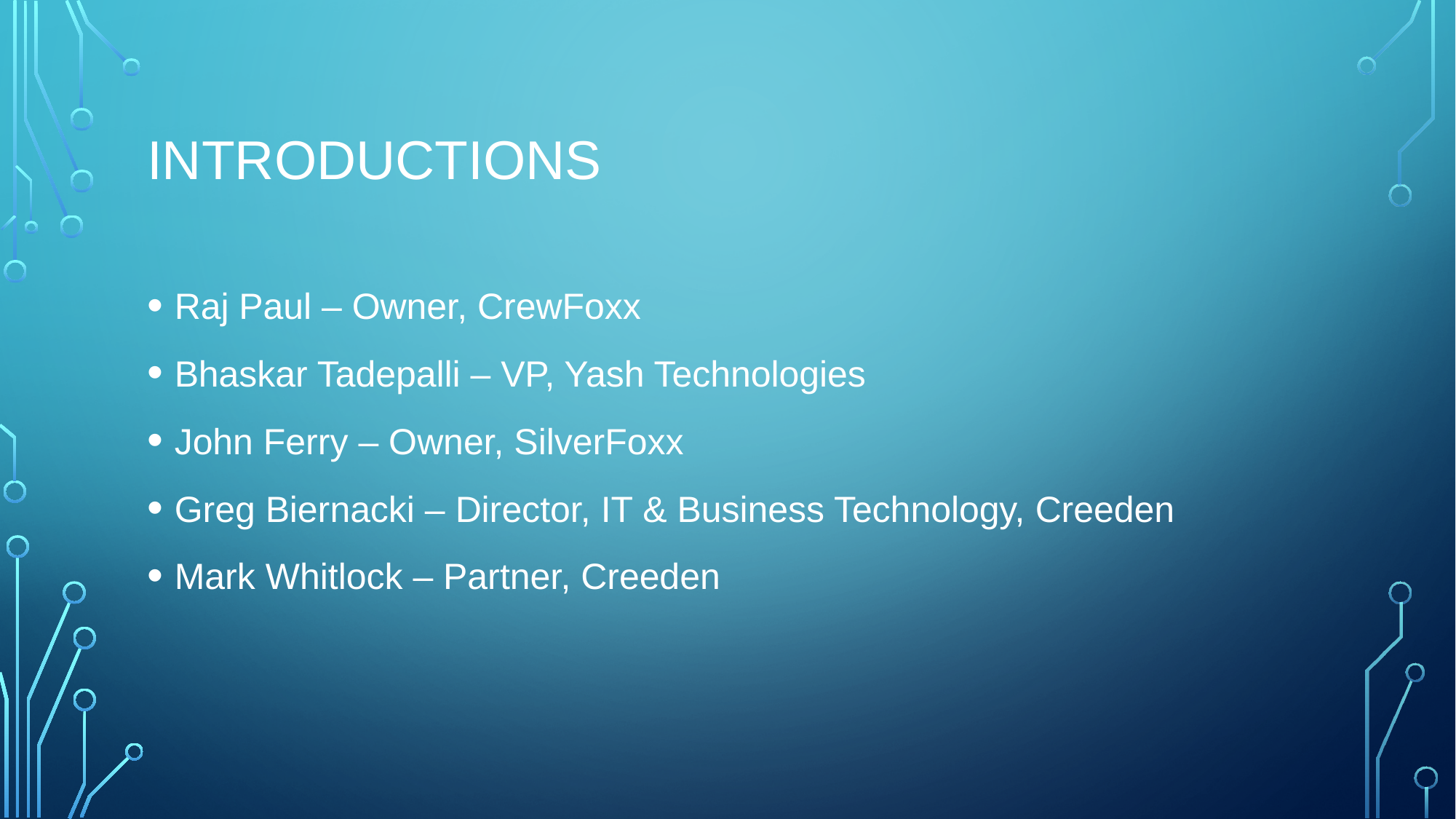

# Introductions
Raj Paul – Owner, CrewFoxx
Bhaskar Tadepalli – VP, Yash Technologies
John Ferry – Owner, SilverFoxx
Greg Biernacki – Director, IT & Business Technology, Creeden
Mark Whitlock – Partner, Creeden